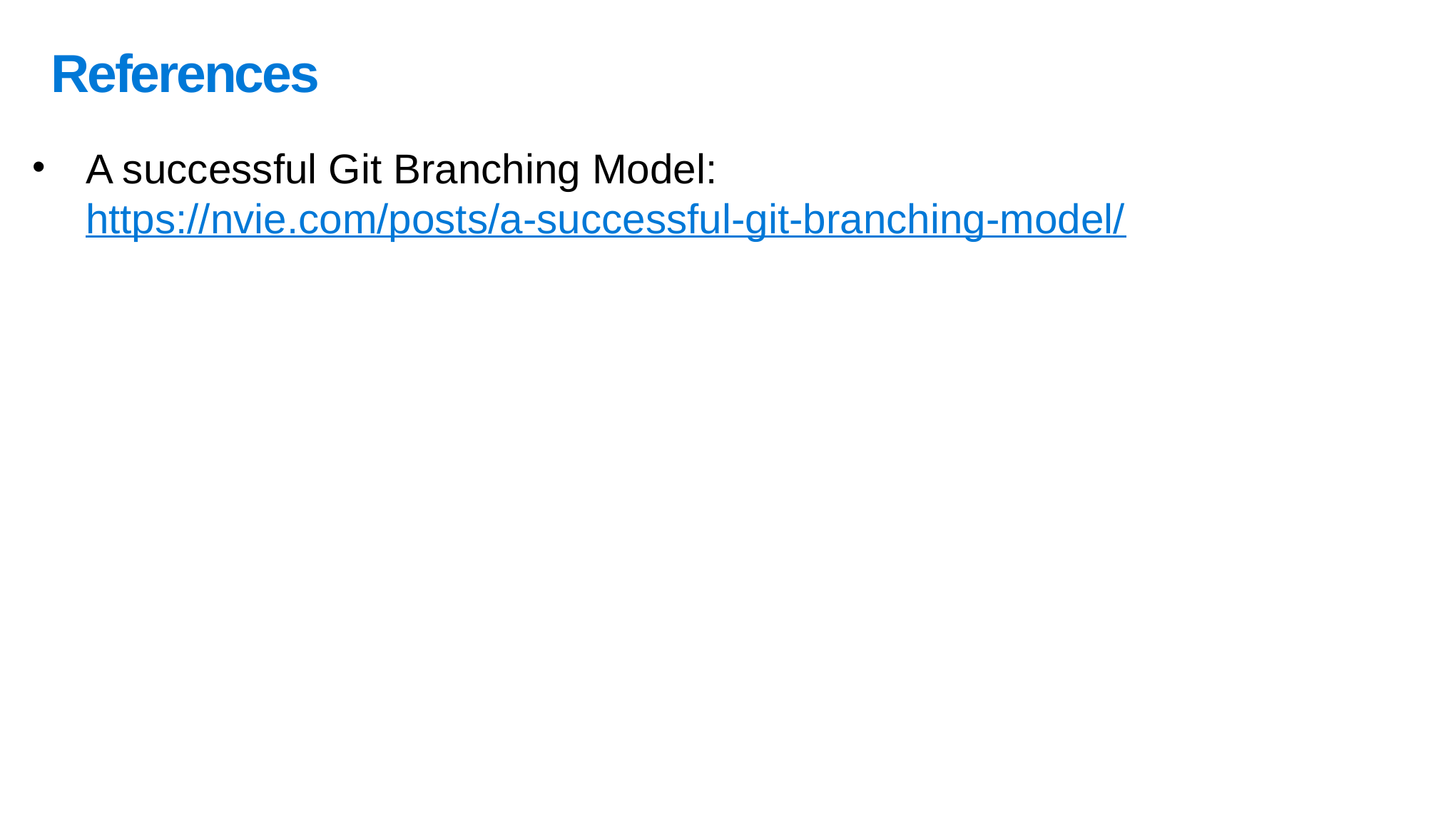

# References
A successful Git Branching Model: https://nvie.com/posts/a-successful-git-branching-model/